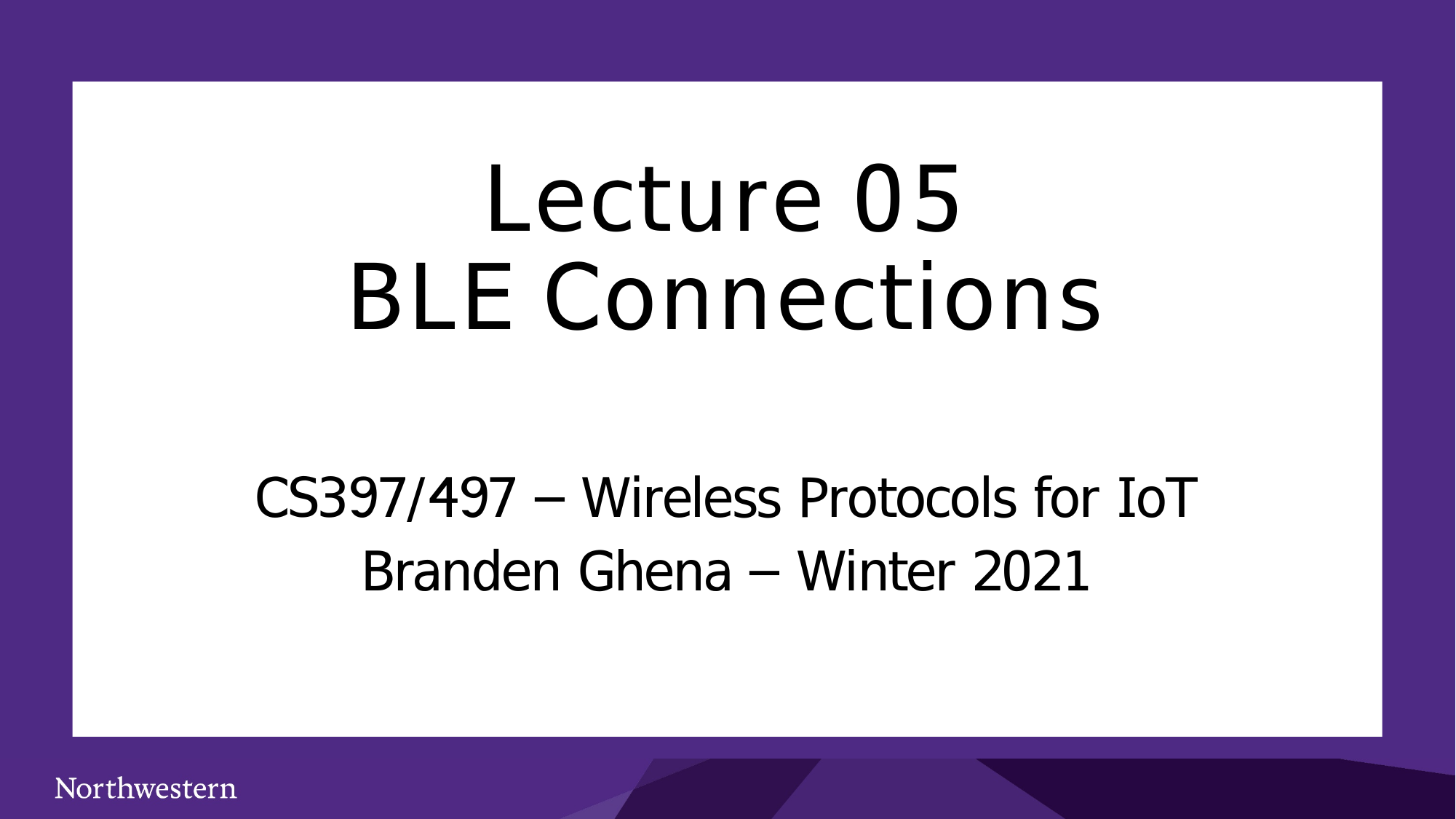

# Lecture 05 BLE Connections
CS397/497 – Wireless Protocols for IoT
Branden Ghena – Winter 2021